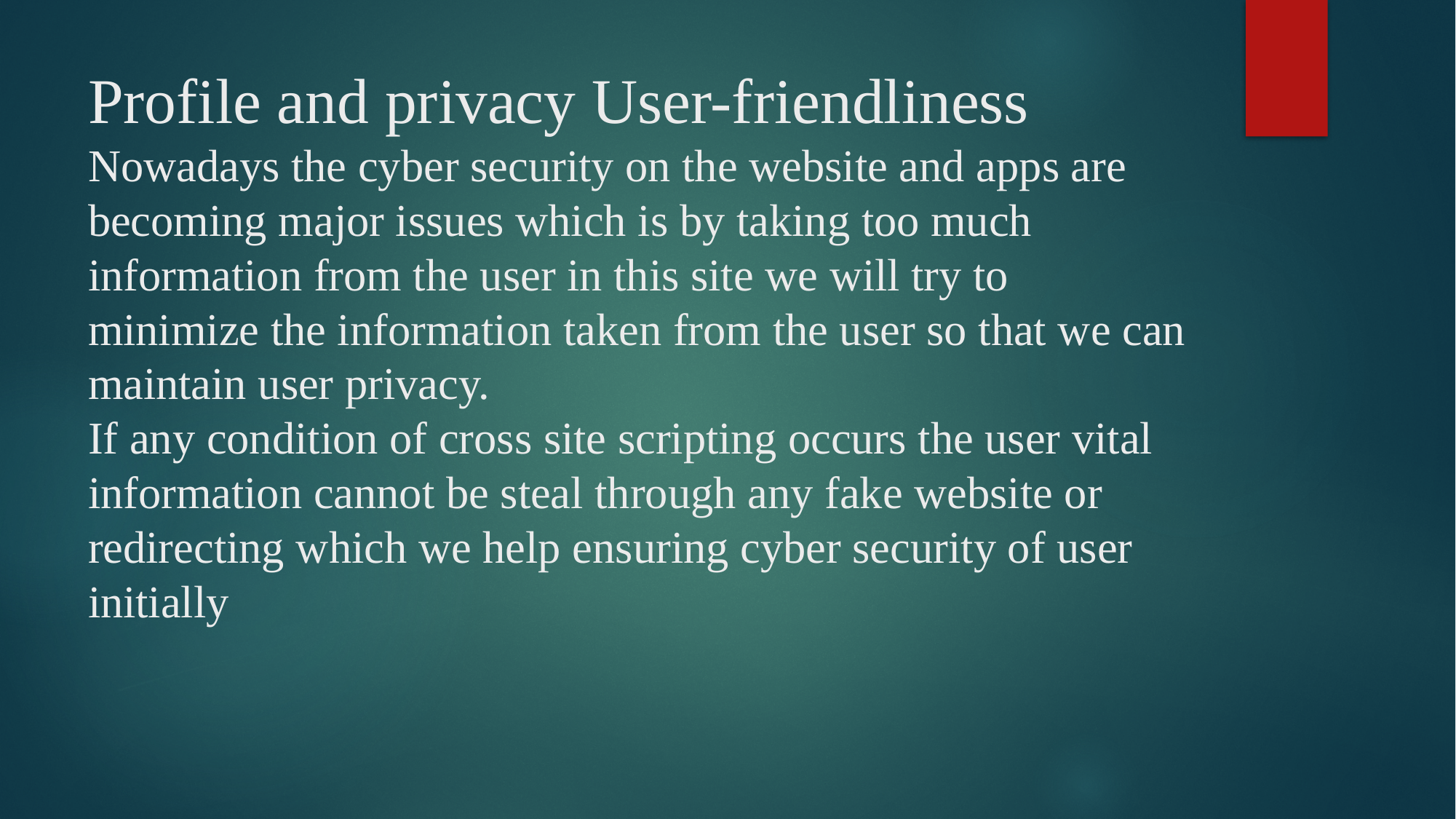

# Profile and privacy User-friendliness Nowadays the cyber security on the website and apps are becoming major issues which is by taking too much information from the user in this site we will try to minimize the information taken from the user so that we can maintain user privacy. If any condition of cross site scripting occurs the user vital information cannot be steal through any fake website or redirecting which we help ensuring cyber security of user initially